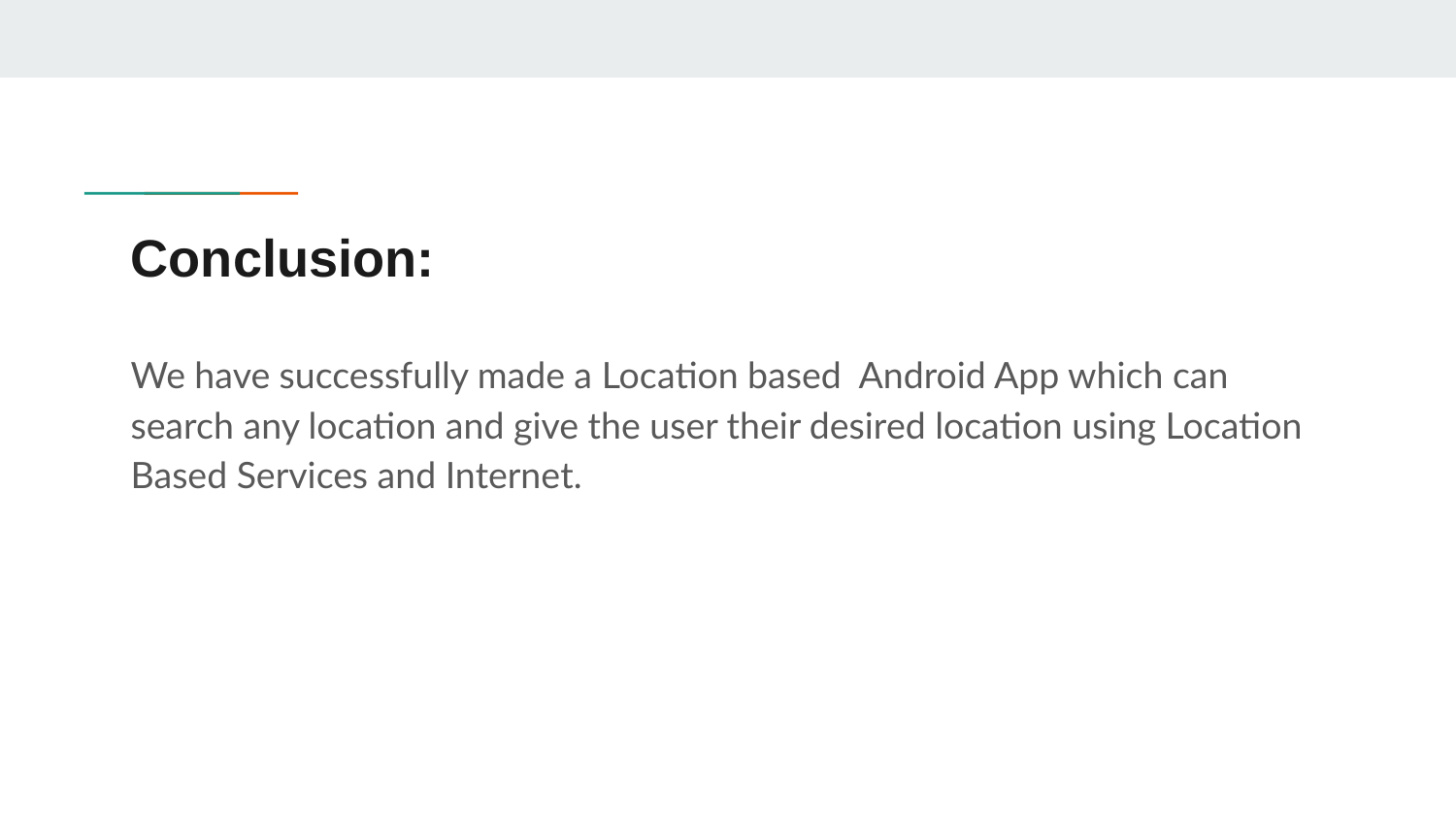

# Conclusion:
We have successfully made a Location based  Android App which can search any location and give the user their desired location using Location Based Services and Internet.